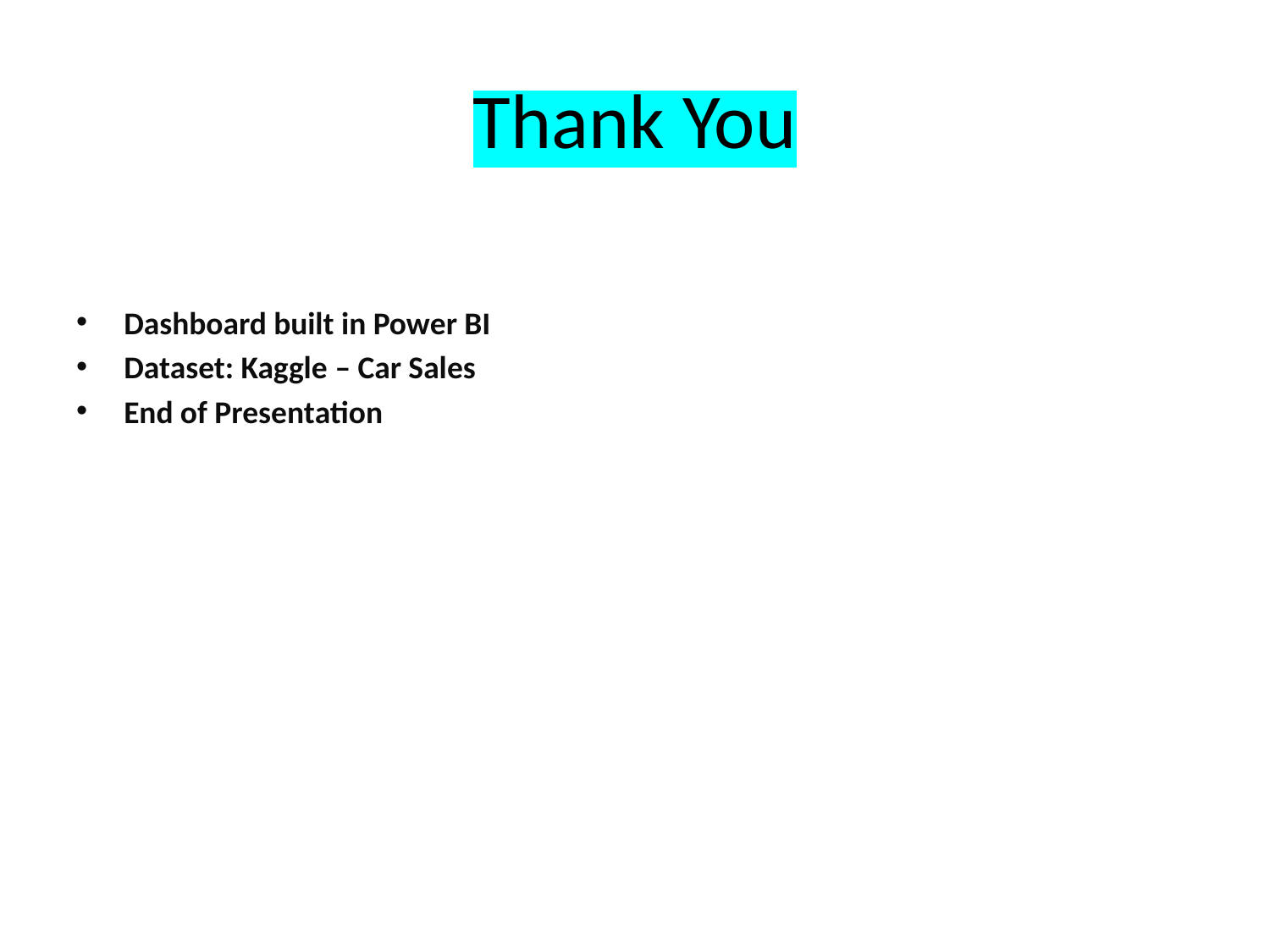

# Thank You

Dashboard built in Power BI
Dataset: Kaggle – Car Sales
End of Presentation